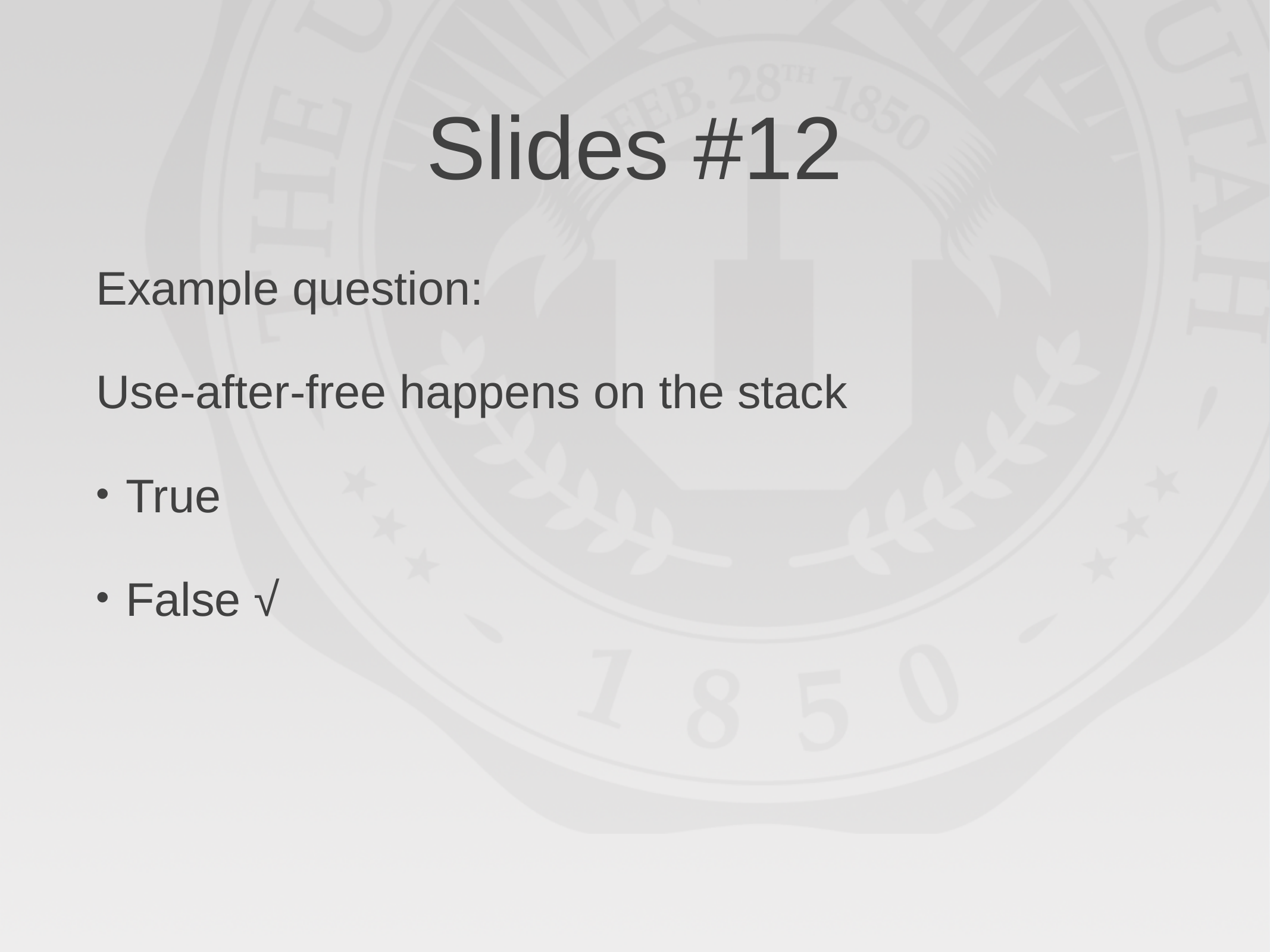

# Slides #12
Example question:
Use-after-free happens on the stack
True
False √